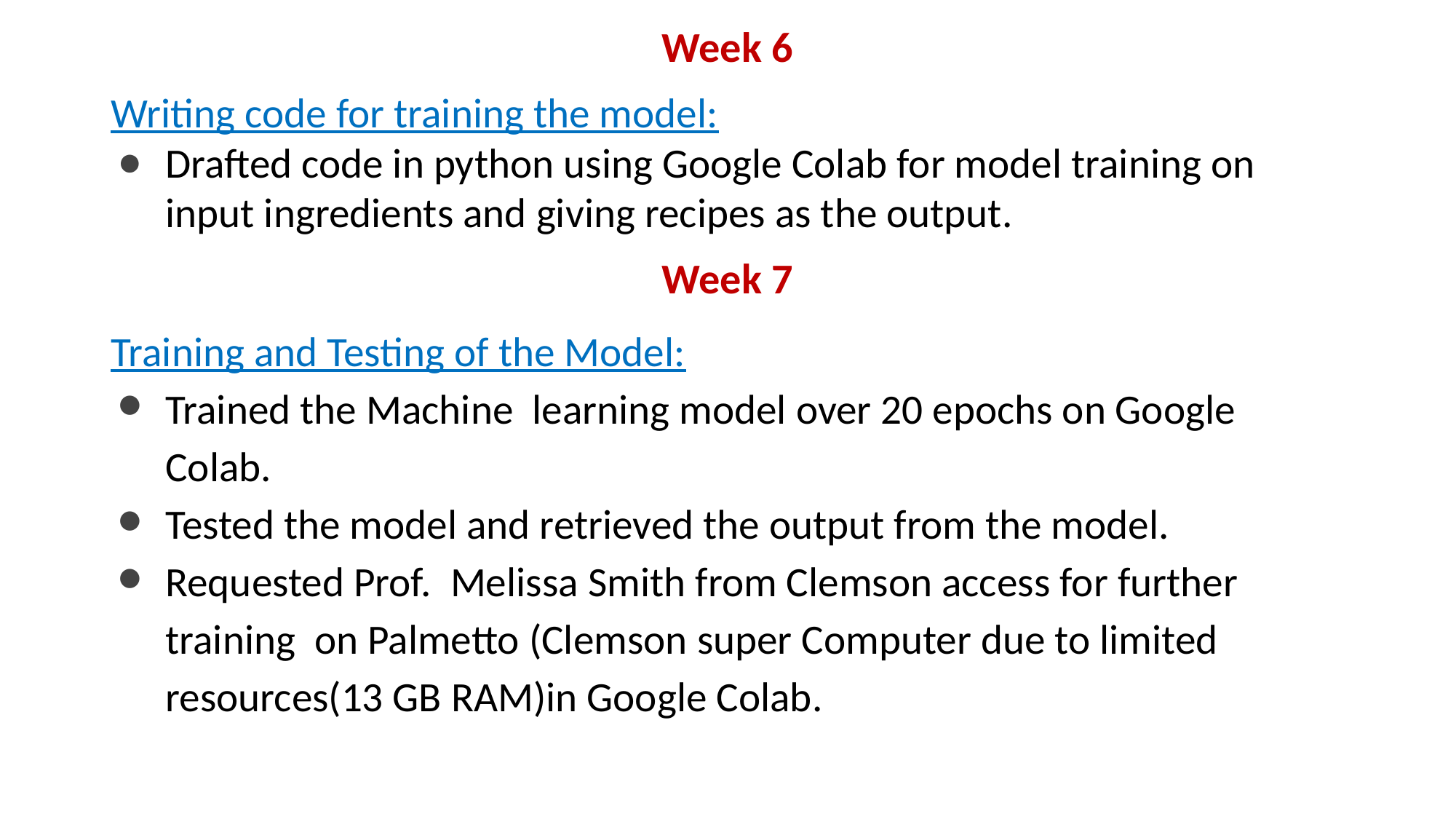

Week 6
Writing code for training the model:
Drafted code in python using Google Colab for model training on input ingredients and giving recipes as the output.
Week 7
Training and Testing of the Model:
Trained the Machine  learning model over 20 epochs on Google Colab.
Tested the model and retrieved the output from the model.
Requested Prof.  Melissa Smith from Clemson access for further training  on Palmetto (Clemson super Computer due to limited resources(13 GB RAM)in Google Colab.